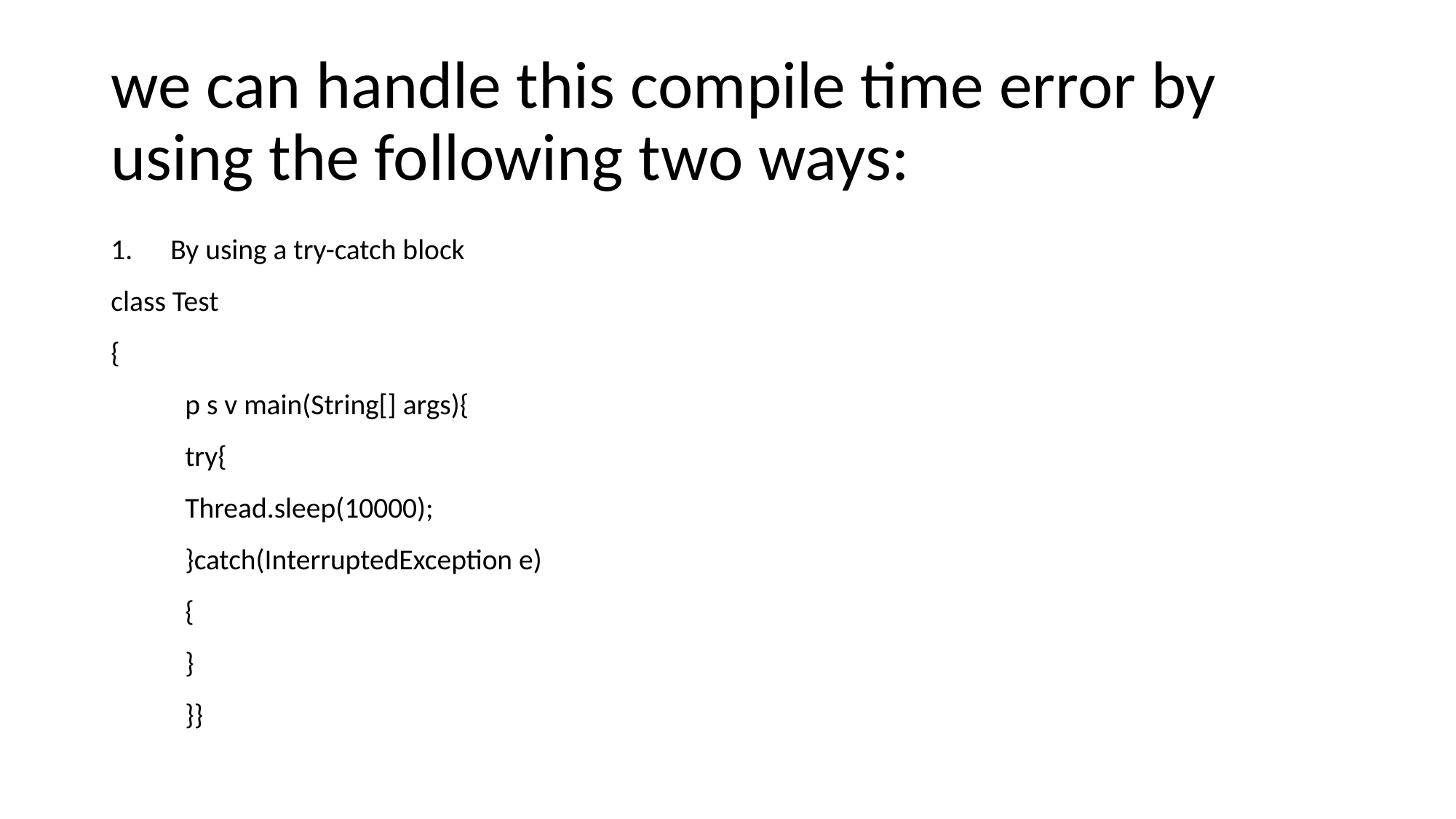

# we can handle this compile time error by using the following two ways:
By using a try-catch block
class Test
{
	p s v main(String[] args){
		try{
		Thread.sleep(10000);
		}catch(InterruptedException e)
		{
		}
	}}